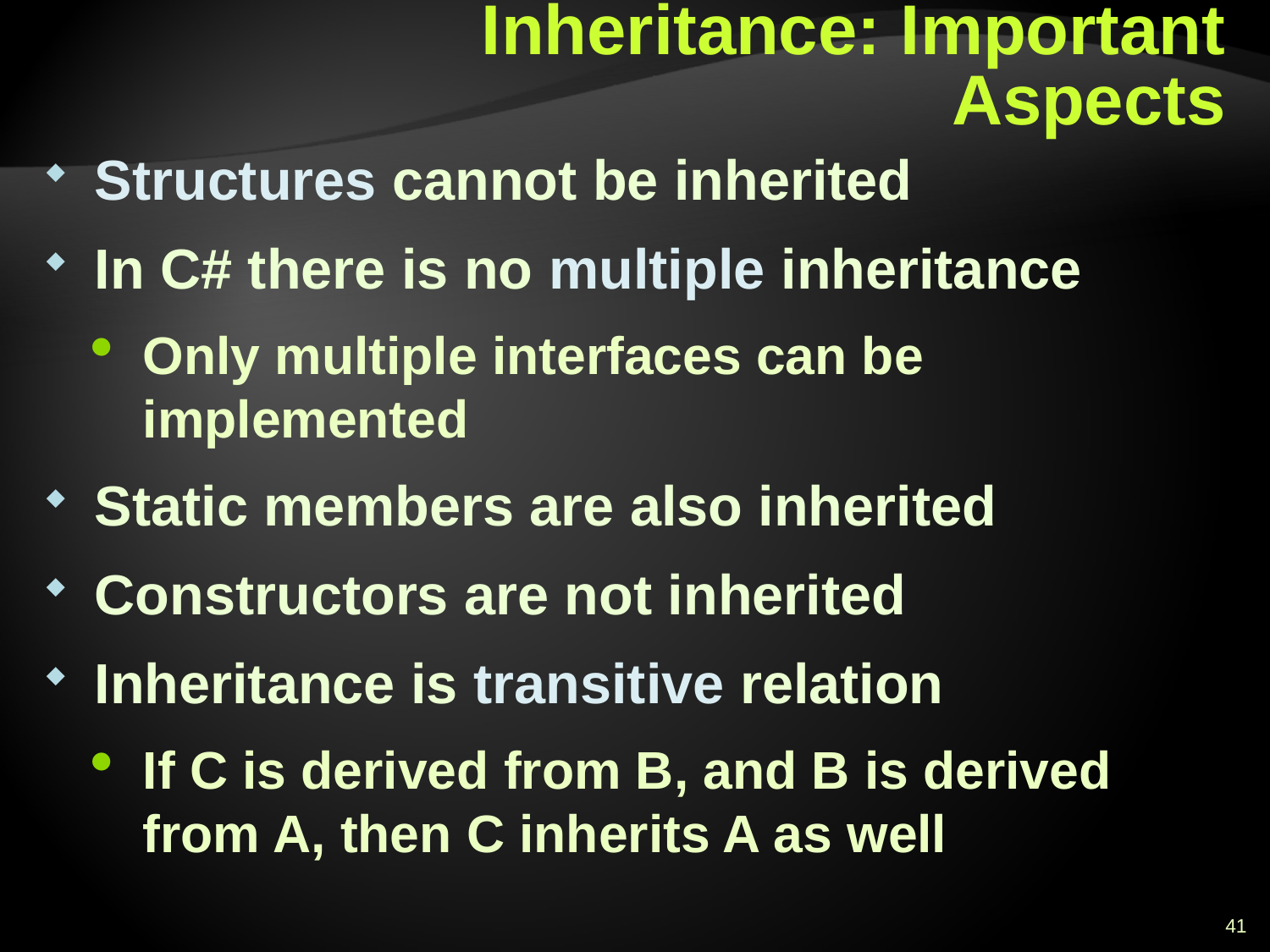

# Inheritance: Important Aspects
Structures cannot be inherited
In C# there is no multiple inheritance
Only multiple interfaces can be implemented
Static members are also inherited
Constructors are not inherited
Inheritance is transitive relation
If C is derived from B, and B is derived from A, then C inherits A as well
41